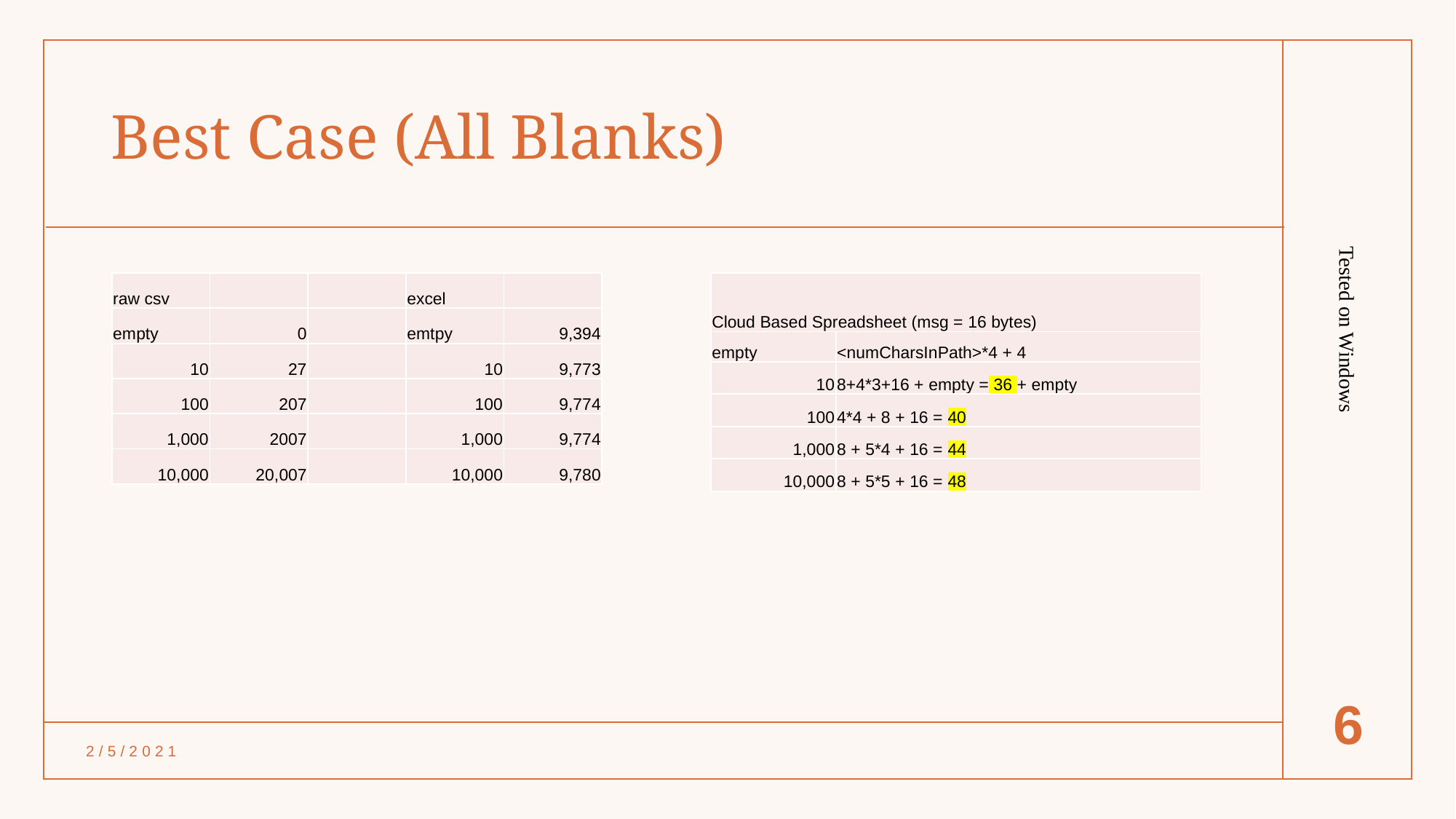

# Best Case (All Blanks)
| raw csv |  |  | excel |  |
| --- | --- | --- | --- | --- |
| empty | 0 |  | emtpy | 9,394 |
| 10 | 27 |  | 10 | 9,773 |
| 100 | 207 |  | 100 | 9,774 |
| 1,000 | 2007 |  | 1,000 | 9,774 |
| 10,000 | 20,007 |  | 10,000 | 9,780 |
| Cloud Based Spreadsheet (msg = 16 bytes) |  |
| --- | --- |
| empty | <numCharsInPath>\*4 + 4 |
| 10 | 8+4\*3+16 + empty = 36 + empty |
| 100 | 4\*4 + 8 + 16 = 40 |
| 1,000 | 8 + 5\*4 + 16 = 44 |
| 10,000 | 8 + 5\*5 + 16 = 48 |
Tested on Windows
6
2/5/2021